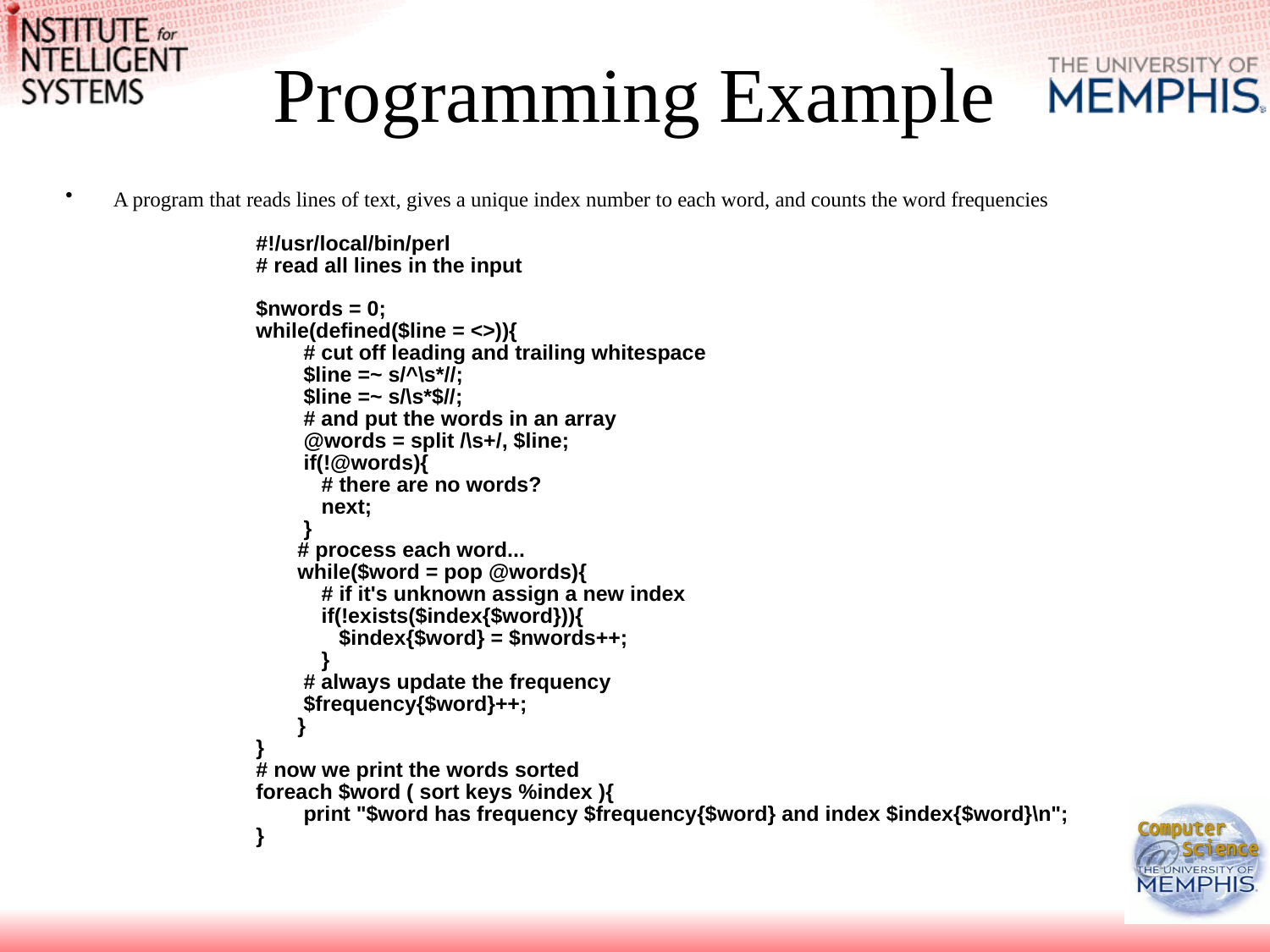

# Programming Example
A program that reads lines of text, gives a unique index number to each word, and counts the word frequencies

#!/usr/local/bin/perl
# read all lines in the input

$nwords = 0;
while(defined($line = <>)){
        # cut off leading and trailing whitespace
        $line =~ s/^\s*//;
        $line =~ s/\s*$//;
        # and put the words in an array
        @words = split /\s+/, $line;
        if(!@words){
           # there are no words?
           next;
        }
       # process each word...
       while($word = pop @words){
           # if it's unknown assign a new index
           if(!exists($index{$word})){
              $index{$word} = $nwords++;
           }
        # always update the frequency
        $frequency{$word}++;
       }
}
# now we print the words sorted
foreach $word ( sort keys %index ){
        print "$word has frequency $frequency{$word} and index $index{$word}\n";
}